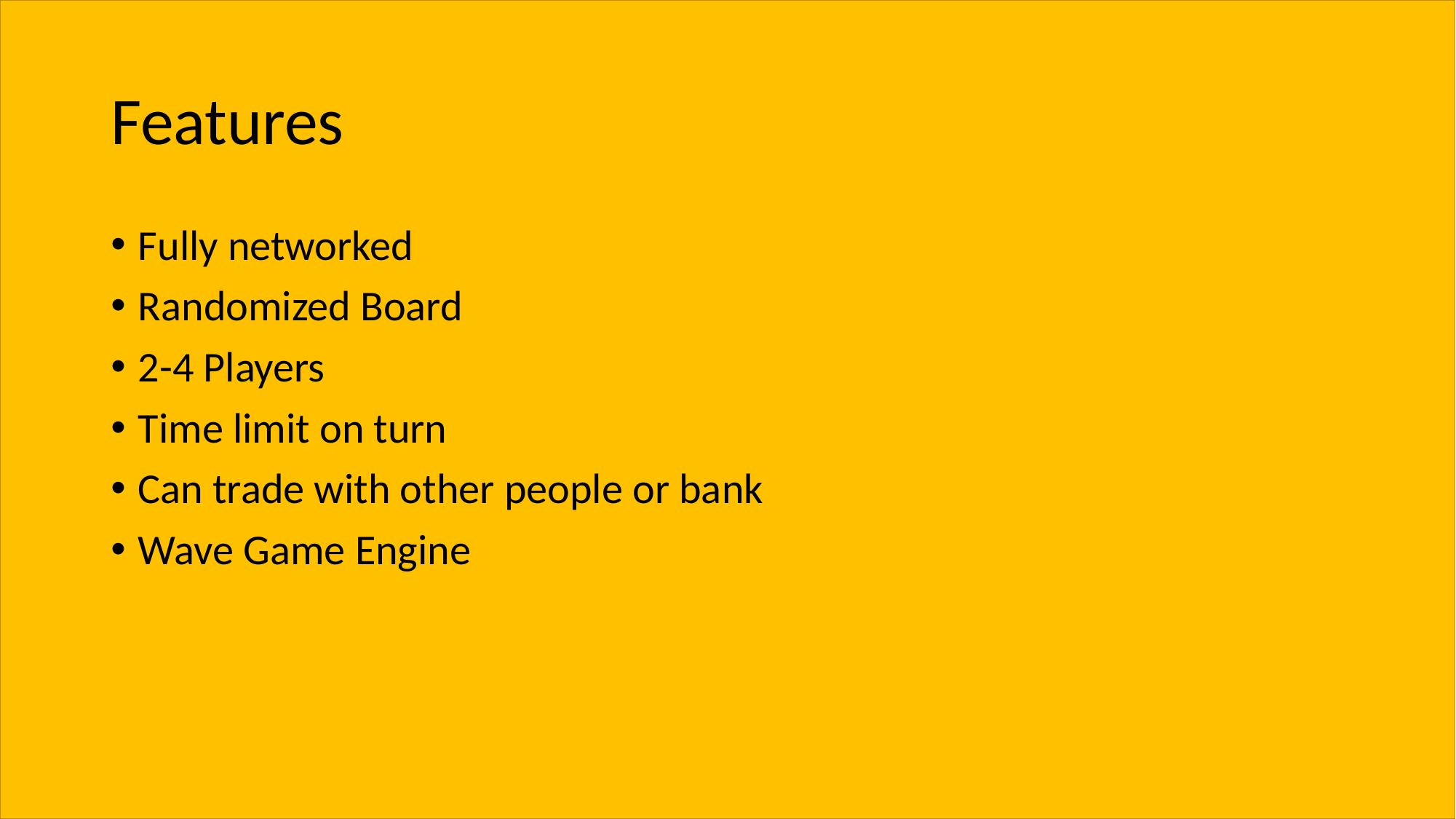

# Features
Fully networked
Randomized Board
2-4 Players
Time limit on turn
Can trade with other people or bank
Wave Game Engine